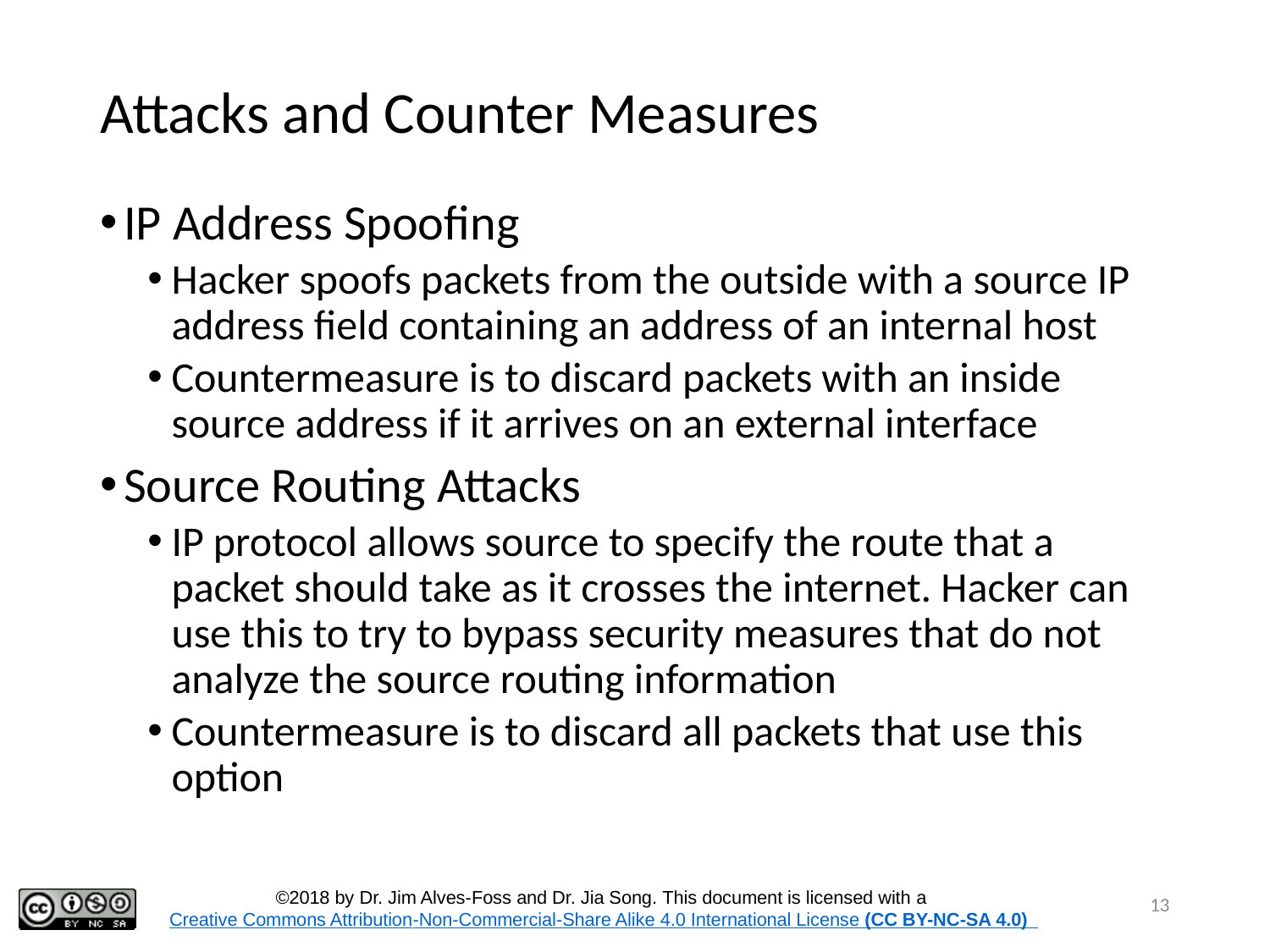

# Attacks and Counter Measures
IP Address Spoofing
Hacker spoofs packets from the outside with a source IP address field containing an address of an internal host
Countermeasure is to discard packets with an inside source address if it arrives on an external interface
Source Routing Attacks
IP protocol allows source to specify the route that a packet should take as it crosses the internet. Hacker can use this to try to bypass security measures that do not analyze the source routing information
Countermeasure is to discard all packets that use this option

13